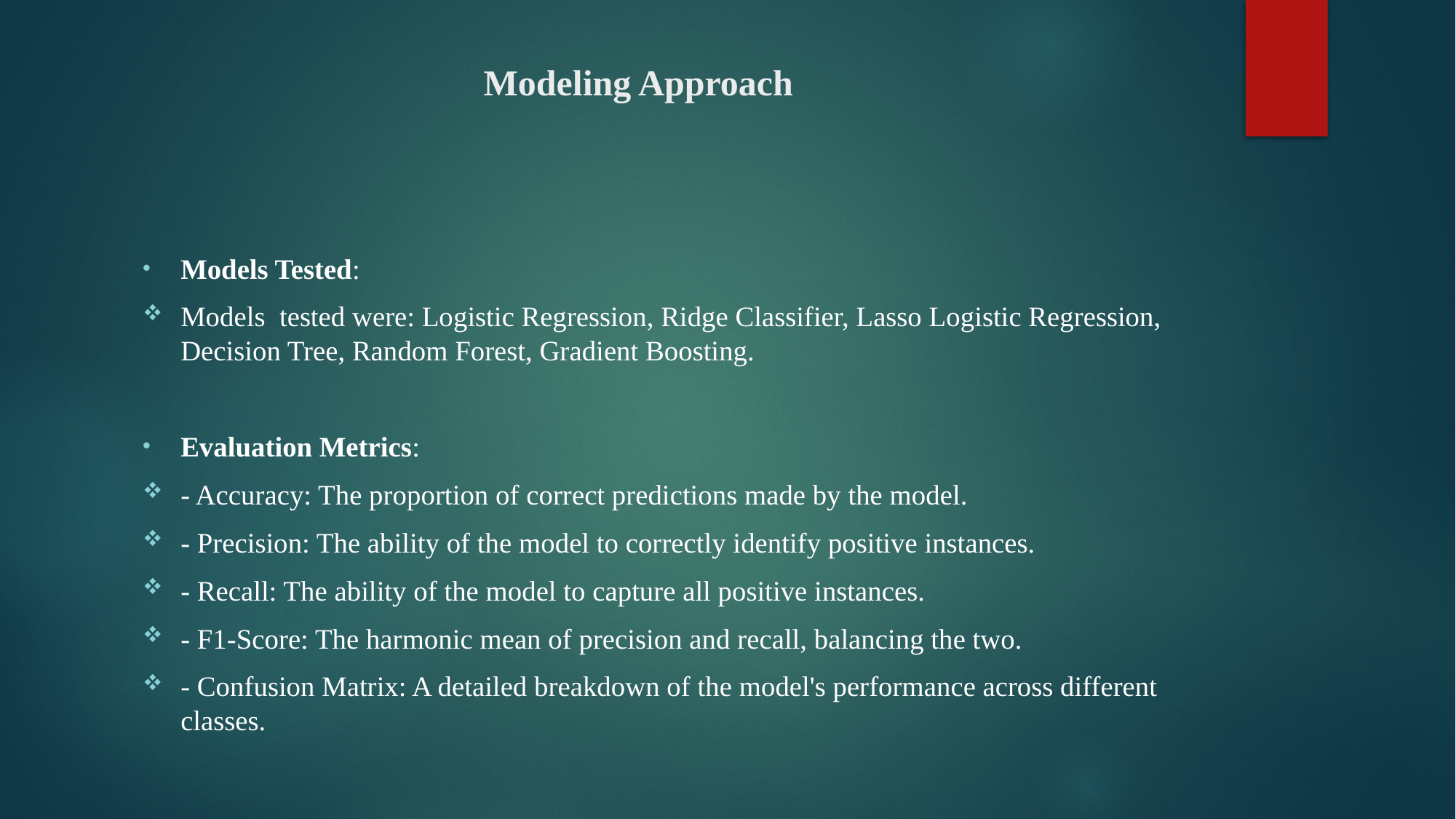

# Modeling Approach
Models Tested:
Models  tested were: Logistic Regression, Ridge Classifier, Lasso Logistic Regression, Decision Tree, Random Forest, Gradient Boosting.

Evaluation Metrics:
- Accuracy: The proportion of correct predictions made by the model.
- Precision: The ability of the model to correctly identify positive instances.
- Recall: The ability of the model to capture all positive instances.
- F1-Score: The harmonic mean of precision and recall, balancing the two.
- Confusion Matrix: A detailed breakdown of the model's performance across different classes.